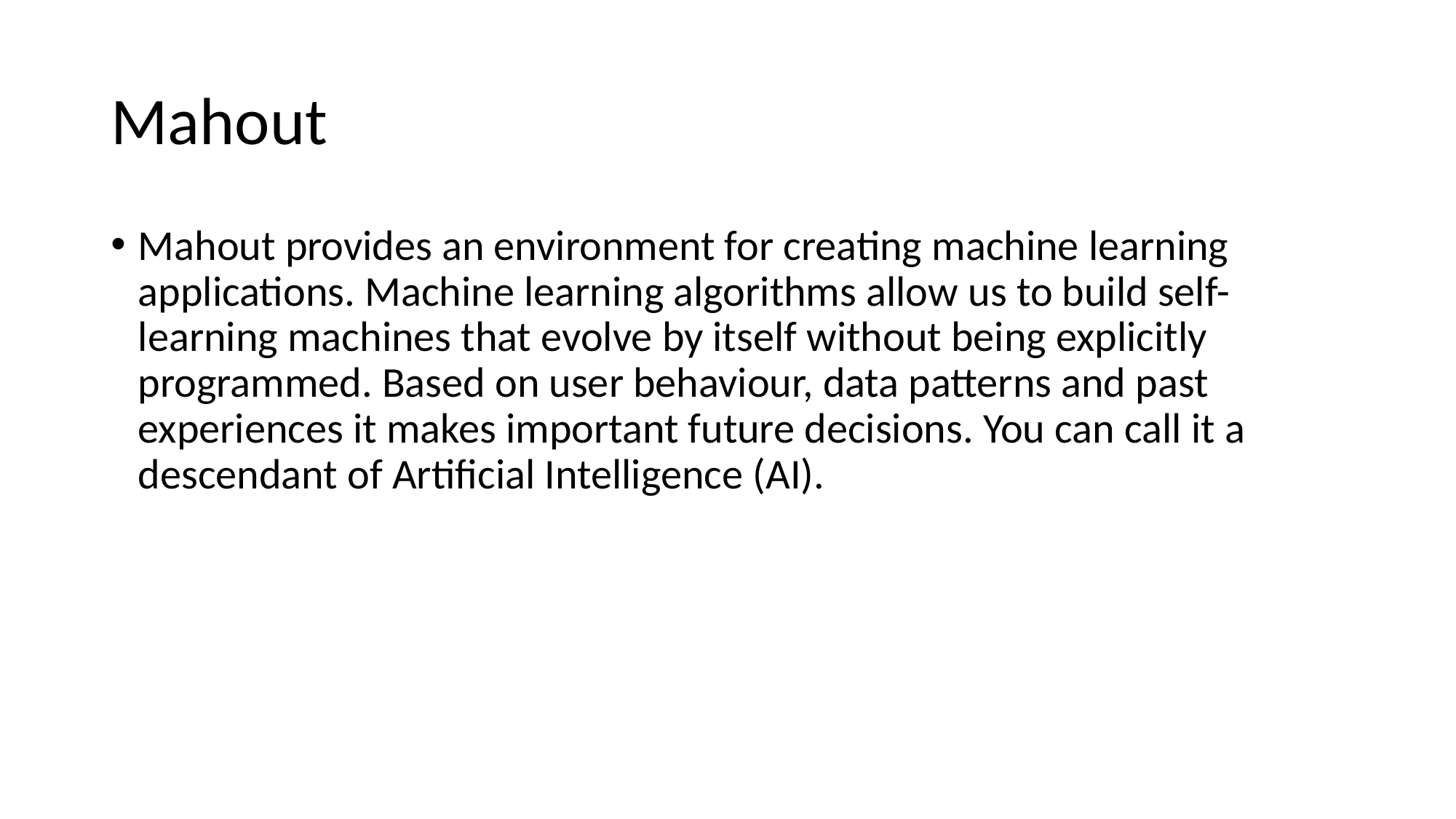

# Mahout
Mahout provides an environment for creating machine learning applications. Machine learning algorithms allow us to build self-learning machines that evolve by itself without being explicitly programmed. Based on user behaviour, data patterns and past experiences it makes important future decisions. You can call it a descendant of Artificial Intelligence (AI).